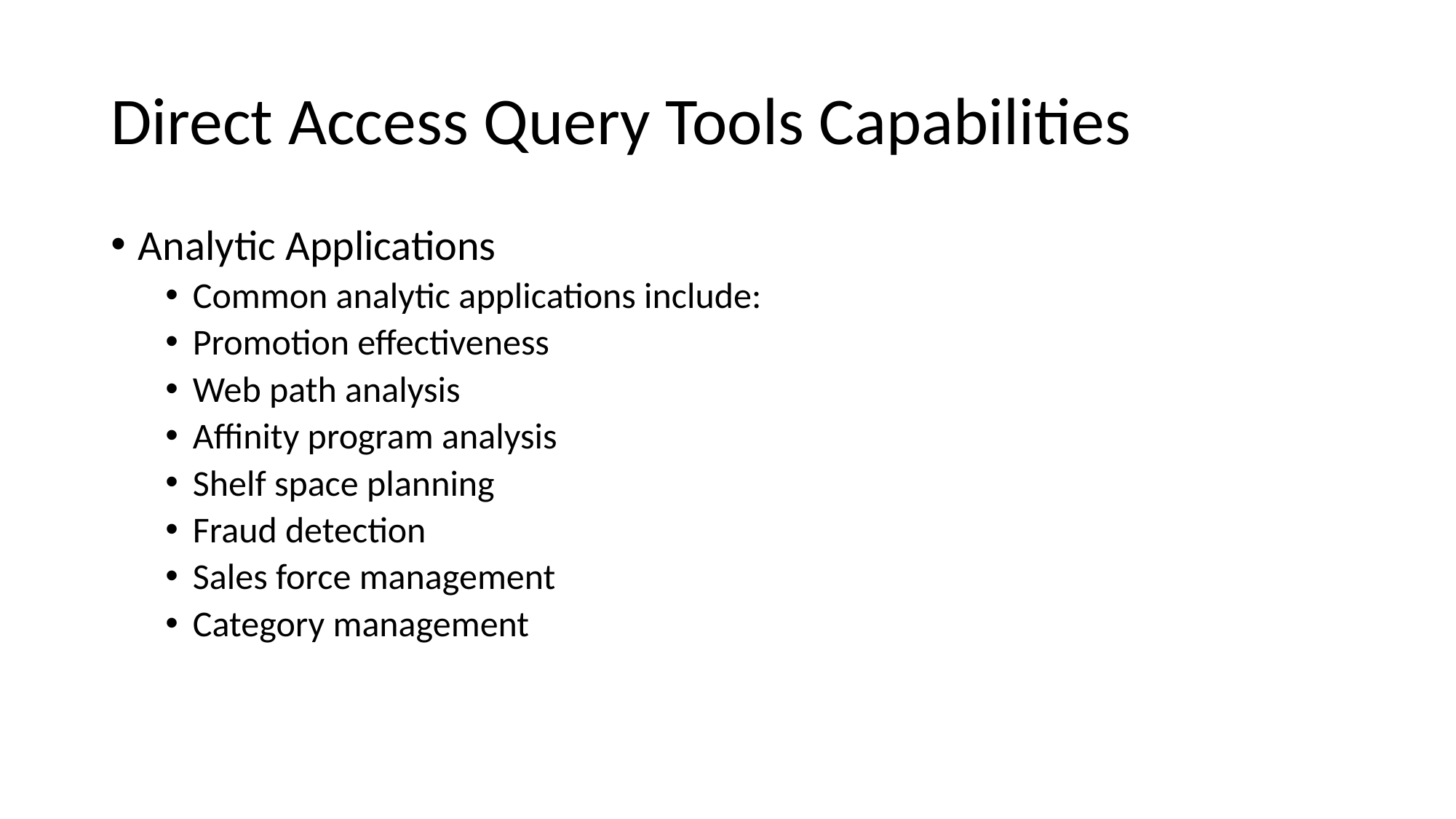

# Direct Access Query Tools Capabilities
Analytic Applications
Common analytic applications include:
Promotion effectiveness
Web path analysis
Affinity program analysis
Shelf space planning
Fraud detection
Sales force management
Category management